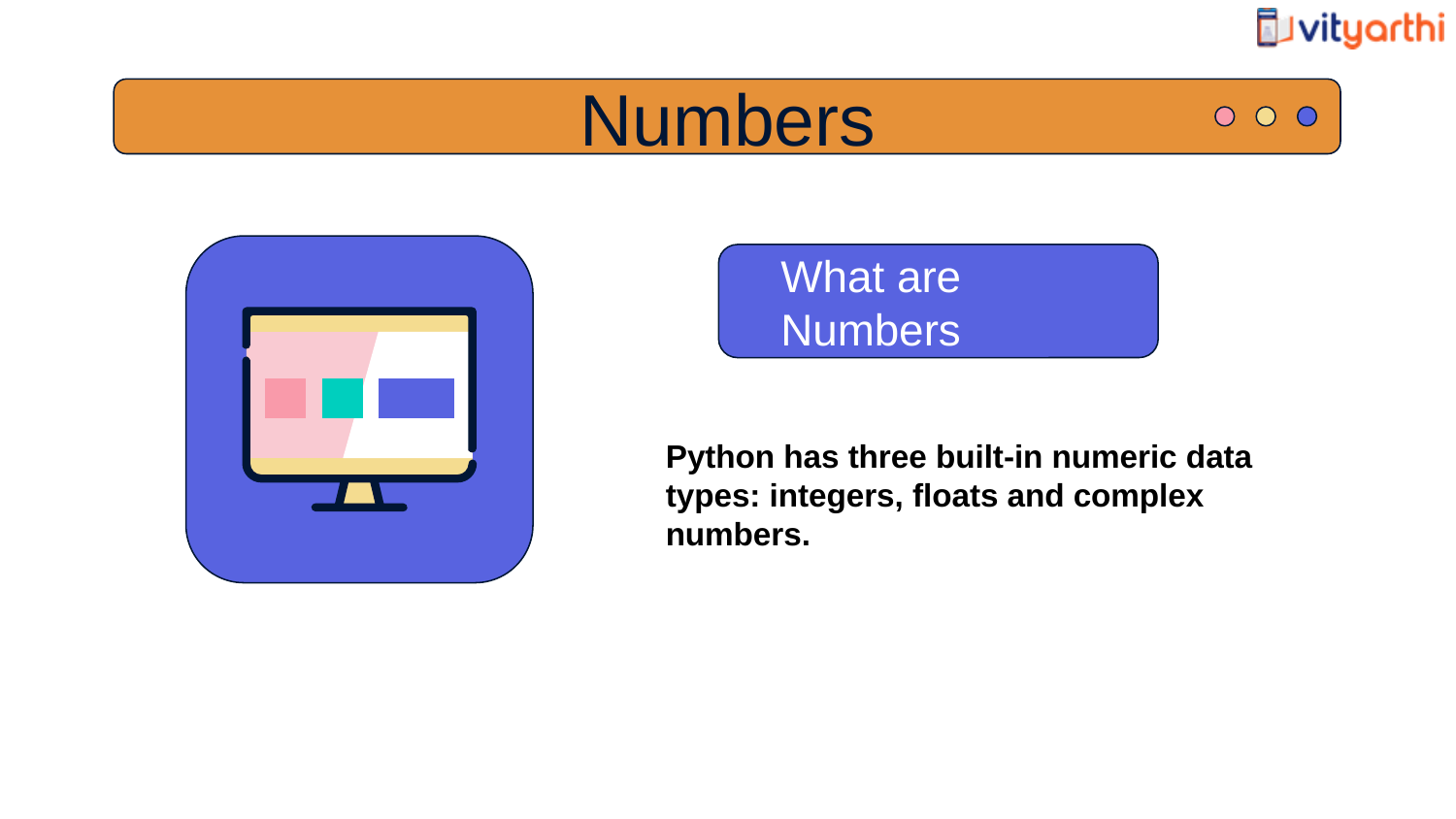

Numbers

What are Numbers

Python has three built-in numeric data types: integers, floats and complex numbers.